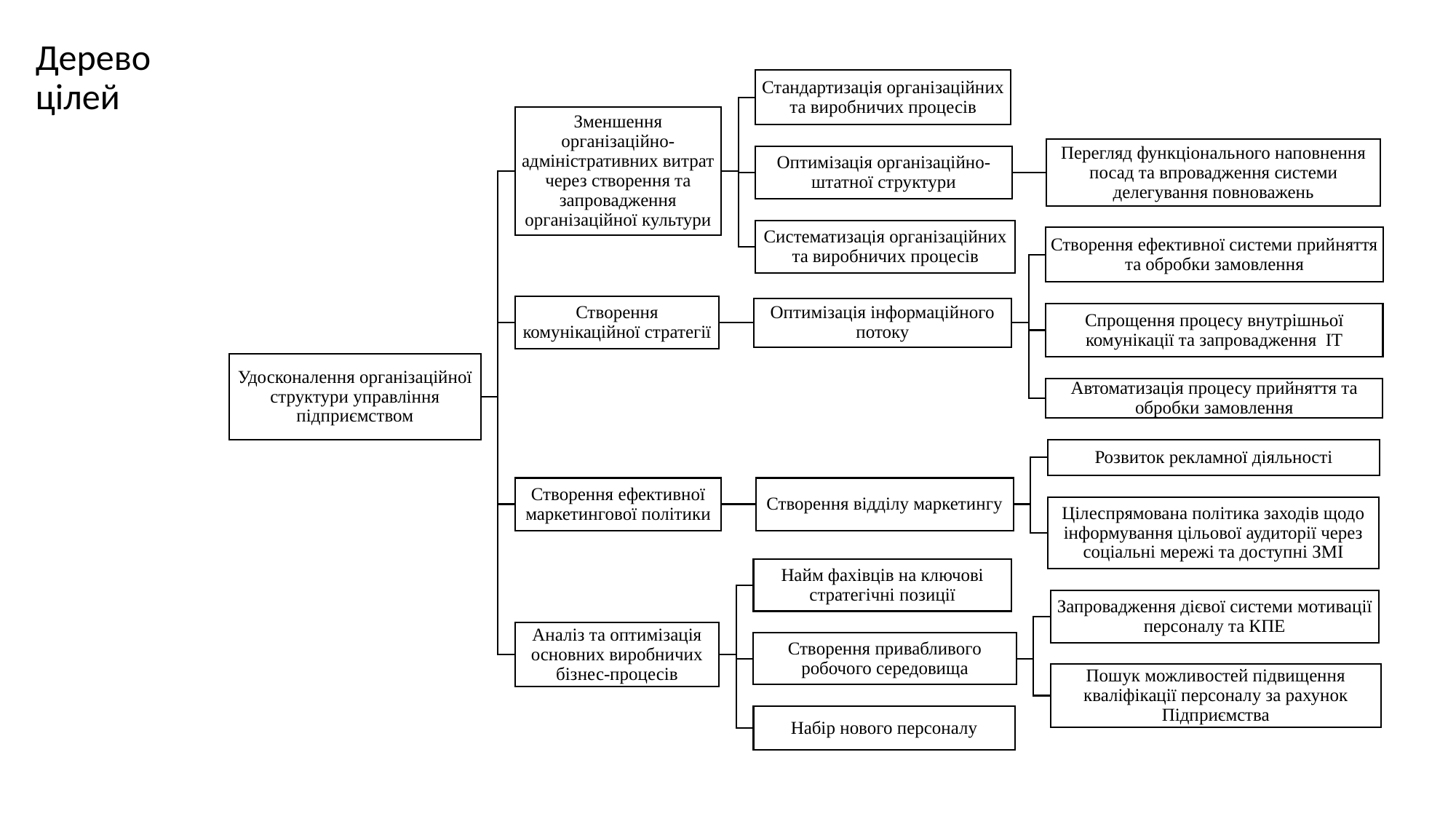

# Дерево цілей
Удосконалення організаційної структури управління підприємством
Зменшення організаційно-адміністративних витрат через створення та запровадження організаційної культури
Стандартизація організаційних та виробничих процесів
Оптимізація організаційно-штатної структури
Перегляд функціонального наповнення посад та впровадження системи делегування повноважень
Систематизація організаційних та виробничих процесів
Створення комунікаційної стратегії
Оптимізація інформаційного потоку
Створення ефективної системи прийняття та обробки замовлення
Спрощення процесу внутрішньої комунікації та запровадження  ІТ
Автоматизація процесу прийняття та обробки замовлення
Створення ефективної маркетингової політики
Створення відділу маркетингу
Розвиток рекламної діяльності
Цілеспрямована політика заходів щодо інформування цільової аудиторії через соціальні мережі та доступні ЗМІ
Аналіз та оптимізація основних виробничих бізнес-процесів
Найм фахівців на ключові стратегічні позиції
Створення привабливого робочого середовища
Запровадження дієвої системи мотивації персоналу та КПЕ
Пошук можливостей підвищення кваліфікації персоналу за рахунок Підприємства
Набір нового персоналу